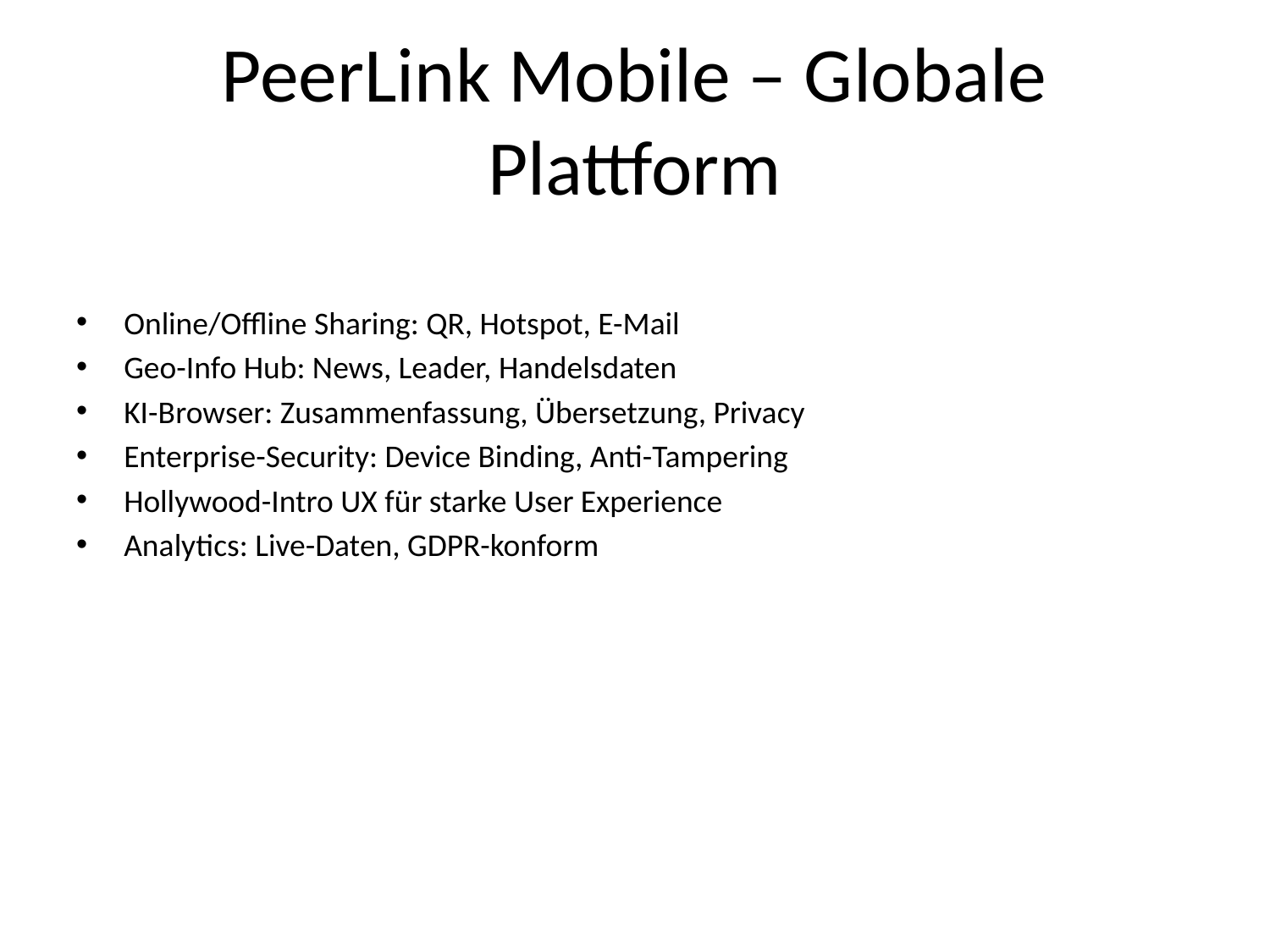

# PeerLink Mobile – Globale Plattform

Online/Offline Sharing: QR, Hotspot, E-Mail
Geo-Info Hub: News, Leader, Handelsdaten
KI-Browser: Zusammenfassung, Übersetzung, Privacy
Enterprise-Security: Device Binding, Anti-Tampering
Hollywood-Intro UX für starke User Experience
Analytics: Live-Daten, GDPR-konform